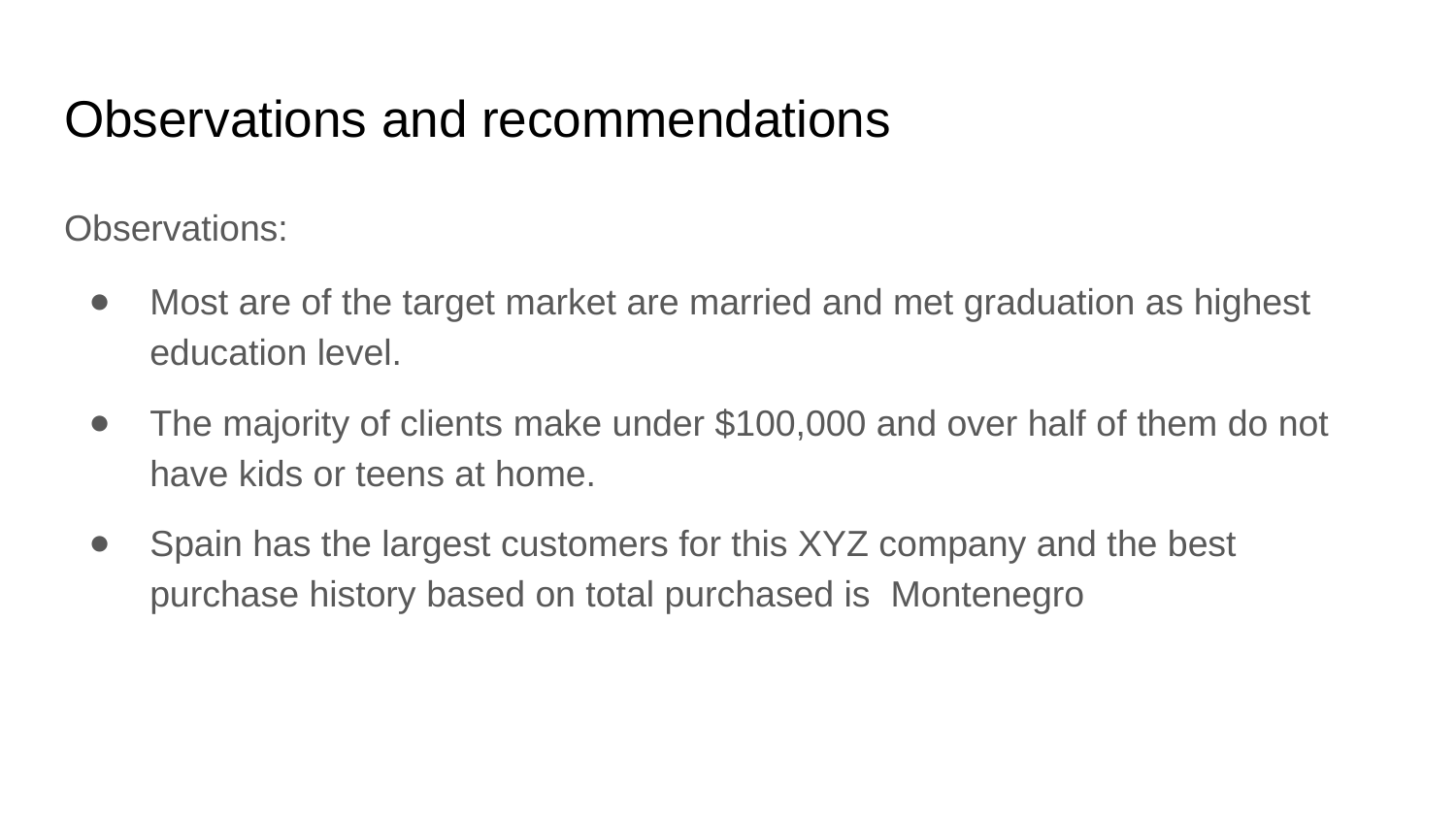

# Observations and recommendations
Observations:
Most are of the target market are married and met graduation as highest education level.
The majority of clients make under $100,000 and over half of them do not have kids or teens at home.
Spain has the largest customers for this XYZ company and the best purchase history based on total purchased is  Montenegro